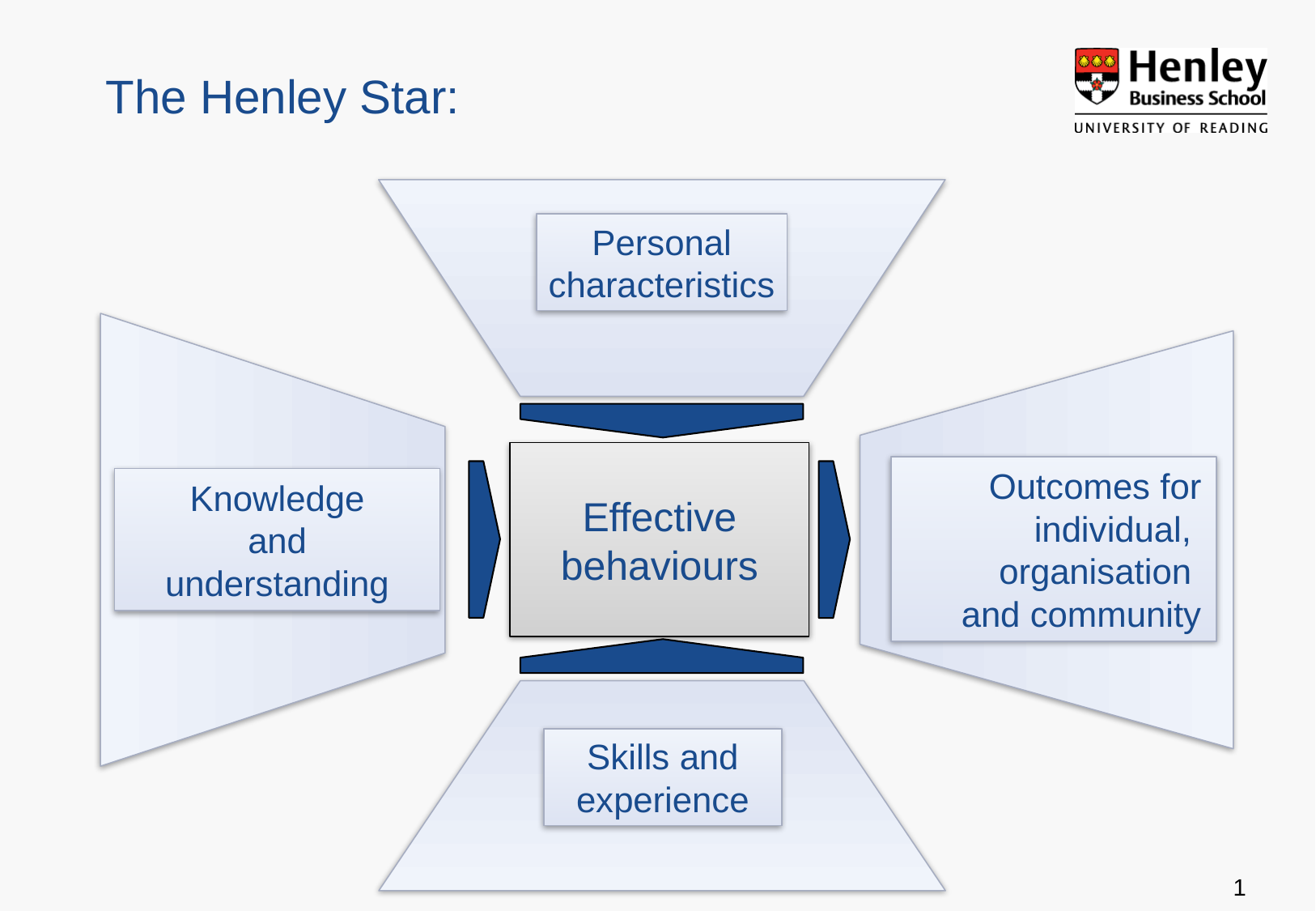

# The Henley Star:

Personal
characteristics

Knowledge
and
understanding

Outcomes for individual,  organisation
and community

Effective
behaviours

Skills and experience
1